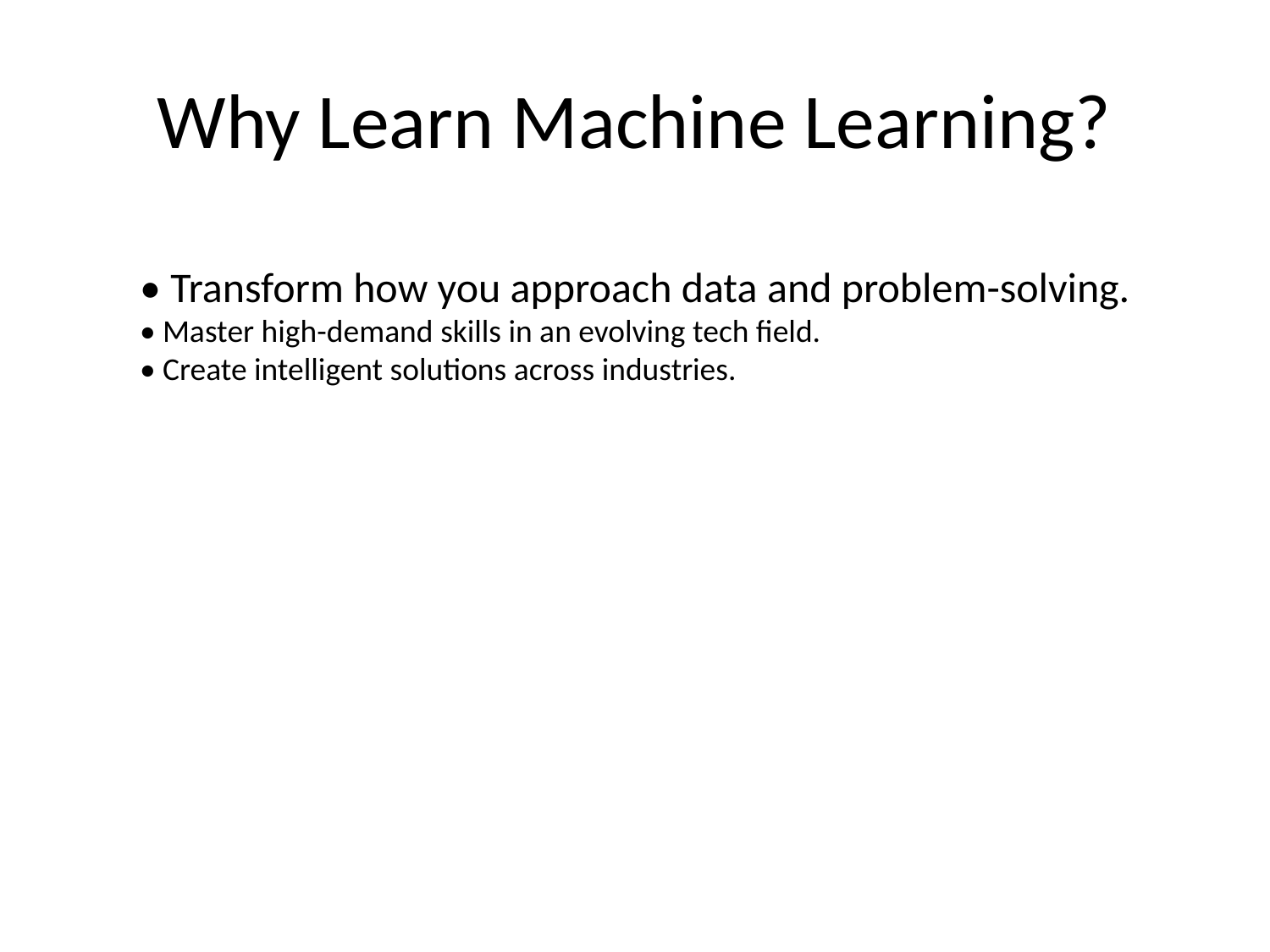

# Why Learn Machine Learning?
• Transform how you approach data and problem-solving.
• Master high-demand skills in an evolving tech field.
• Create intelligent solutions across industries.